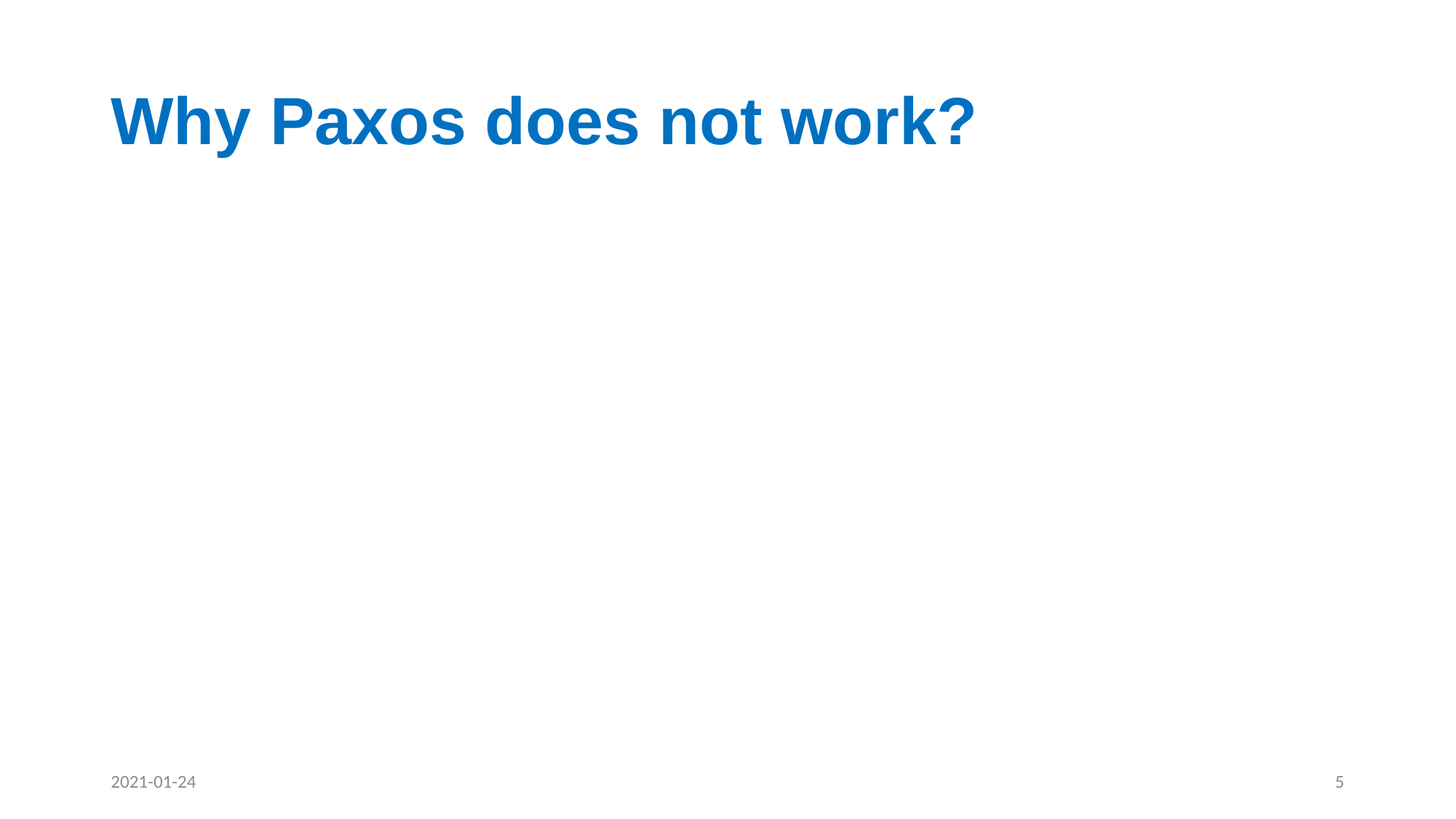

# Why Paxos does not work?

2021-01-24

5